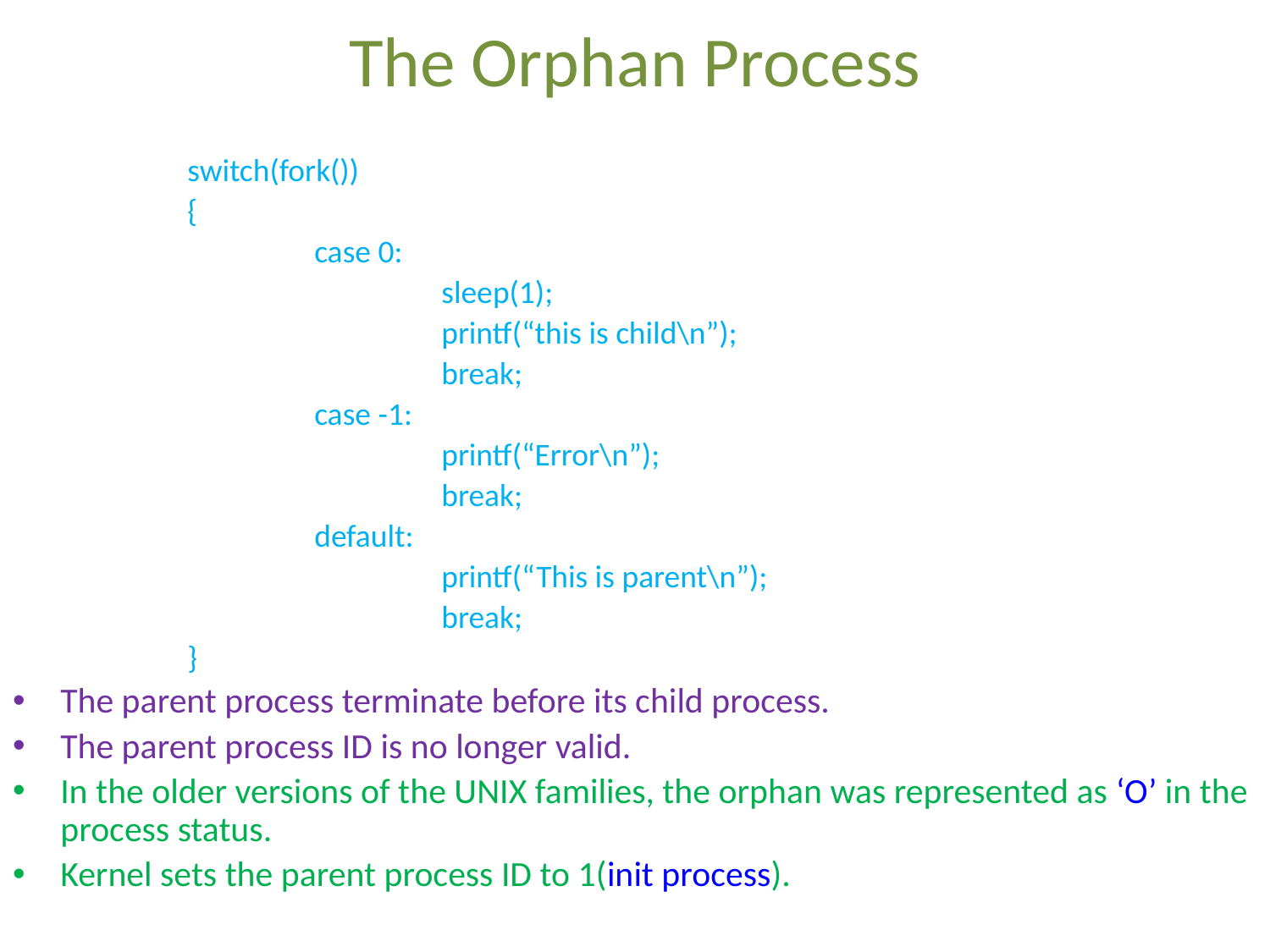

# The Orphan Process
		switch(fork())
		{
			case 0:
				sleep(1);
				printf(“this is child\n”);
				break;
			case -1:
				printf(“Error\n”);
				break;
			default:
				printf(“This is parent\n”);
				break;
		}
The parent process terminate before its child process.
The parent process ID is no longer valid.
In the older versions of the UNIX families, the orphan was represented as ‘O’ in the process status.
Kernel sets the parent process ID to 1(init process).